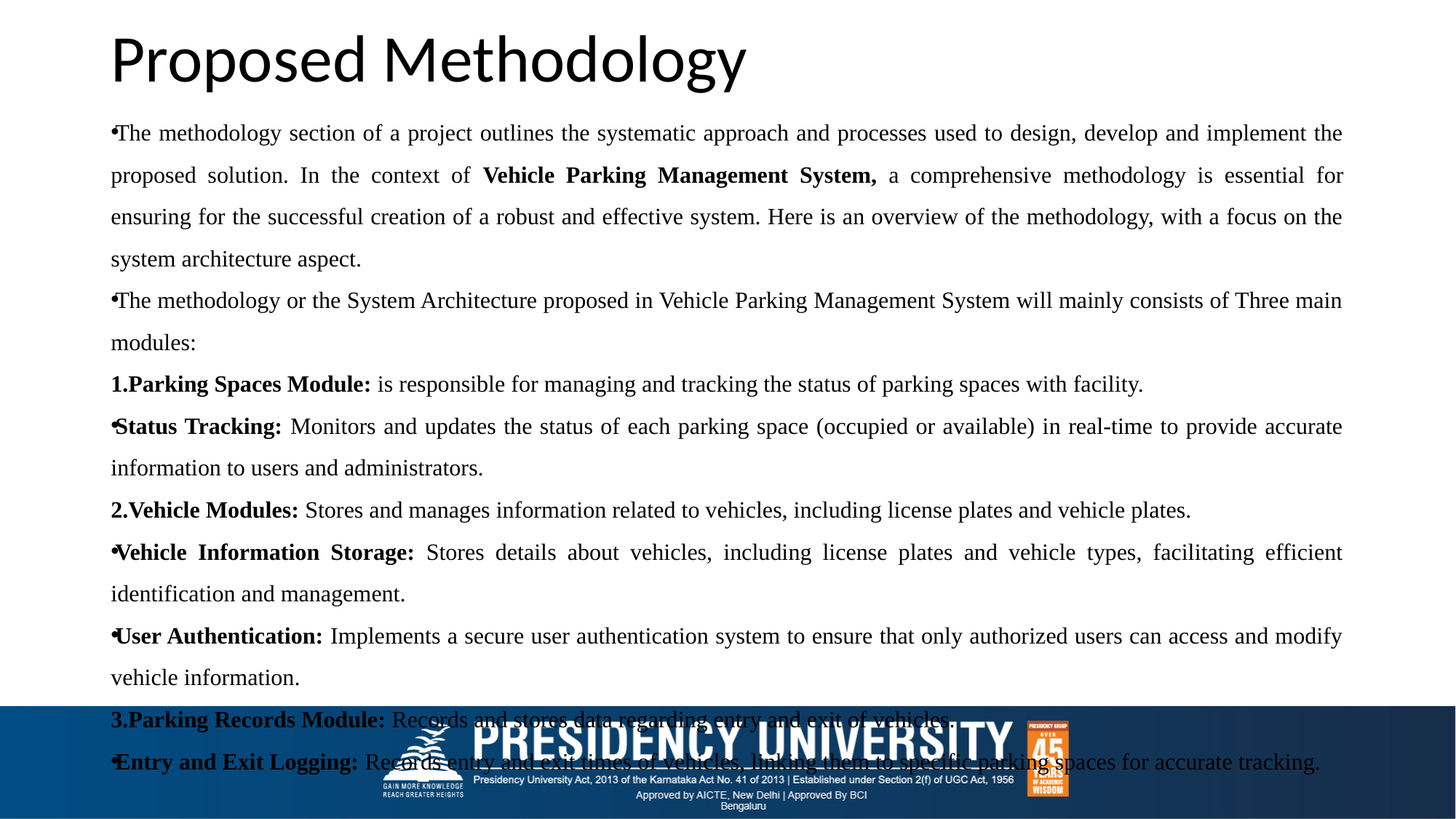

# Proposed Methodology
The methodology section of a project outlines the systematic approach and processes used to design, develop and implement the proposed solution. In the context of Vehicle Parking Management System, a comprehensive methodology is essential for ensuring for the successful creation of a robust and effective system. Here is an overview of the methodology, with a focus on the system architecture aspect.
The methodology or the System Architecture proposed in Vehicle Parking Management System will mainly consists of Three main modules:
1.Parking Spaces Module: is responsible for managing and tracking the status of parking spaces with facility.
Status Tracking: Monitors and updates the status of each parking space (occupied or available) in real-time to provide accurate information to users and administrators.
2.Vehicle Modules: Stores and manages information related to vehicles, including license plates and vehicle plates.
Vehicle Information Storage: Stores details about vehicles, including license plates and vehicle types, facilitating efficient identification and management.
User Authentication: Implements a secure user authentication system to ensure that only authorized users can access and modify vehicle information.
3.Parking Records Module: Records and stores data regarding entry and exit of vehicles.
Entry and Exit Logging: Records entry and exit times of vehicles, linking them to specific parking spaces for accurate tracking.